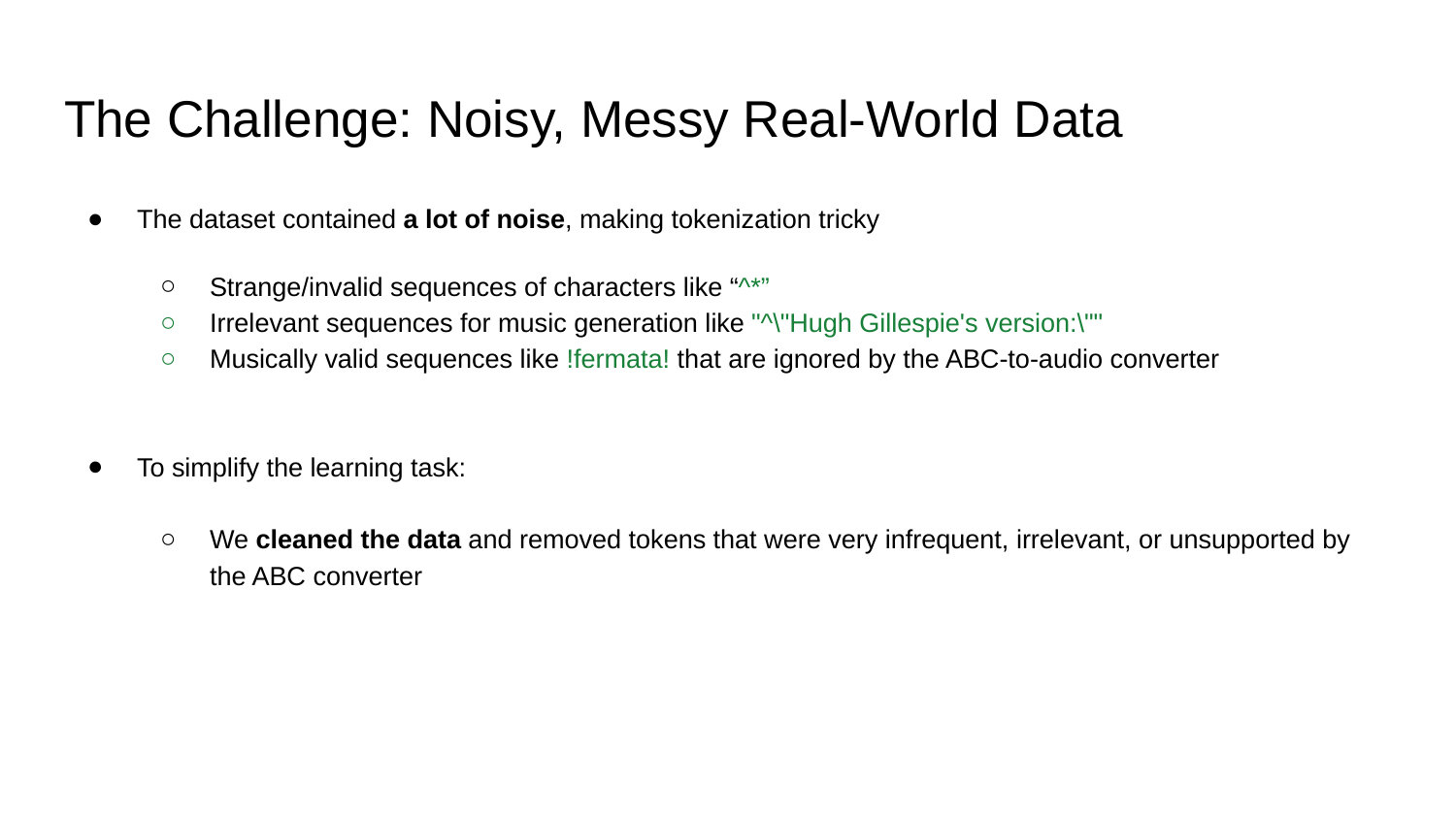

# The Challenge: Noisy, Messy Real-World Data

The dataset contained a lot of noise, making tokenization tricky
Strange/invalid sequences of characters like “^*”
Irrelevant sequences for music generation like "^\"Hugh Gillespie's version:\""
Musically valid sequences like !fermata! that are ignored by the ABC-to-audio converter
To simplify the learning task:
We cleaned the data and removed tokens that were very infrequent, irrelevant, or unsupported by the ABC converter